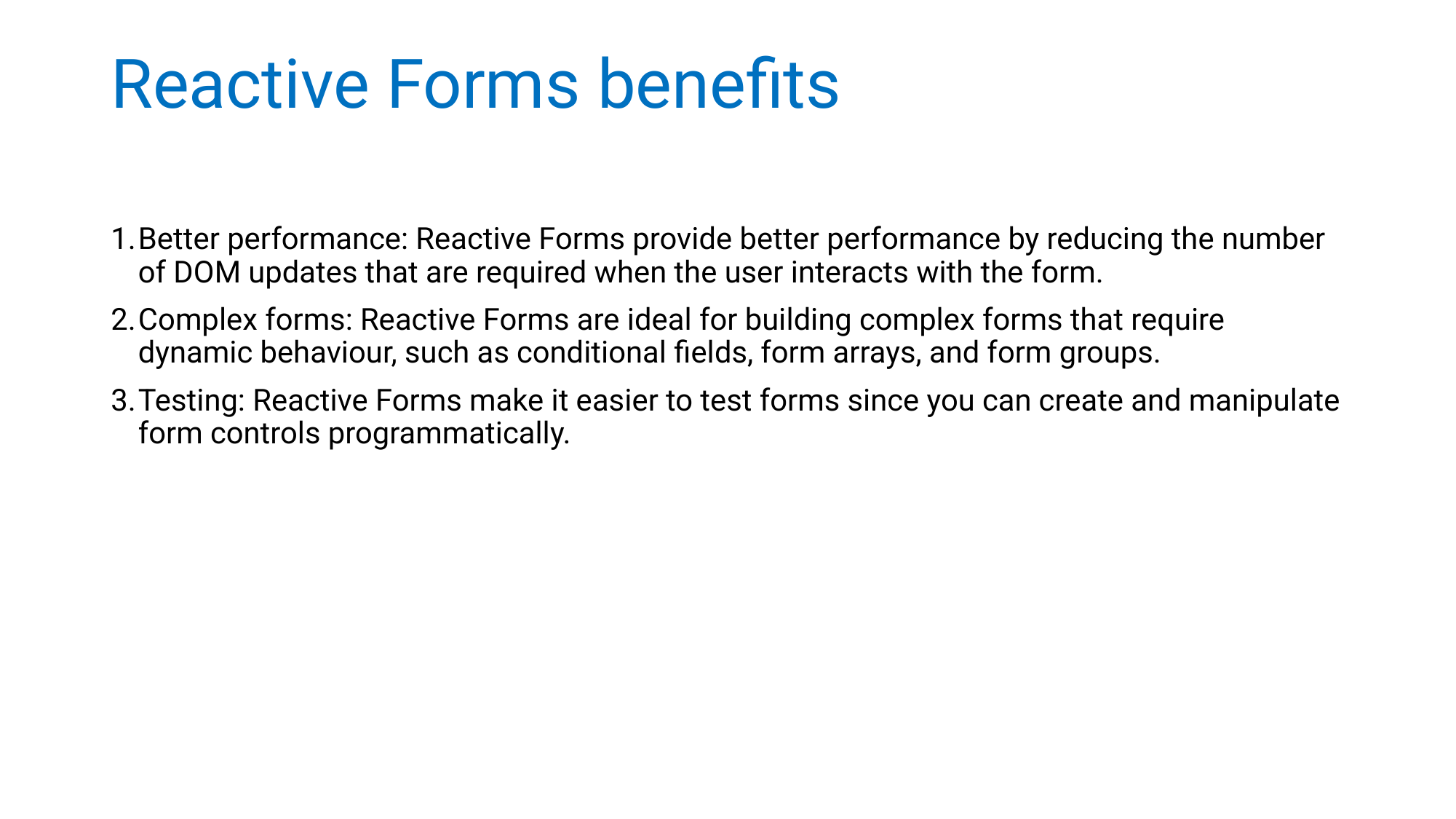

# Reactive Forms benefits
Better performance: Reactive Forms provide better performance by reducing the number of DOM updates that are required when the user interacts with the form.
Complex forms: Reactive Forms are ideal for building complex forms that require dynamic behaviour, such as conditional fields, form arrays, and form groups.
Testing: Reactive Forms make it easier to test forms since you can create and manipulate form controls programmatically.